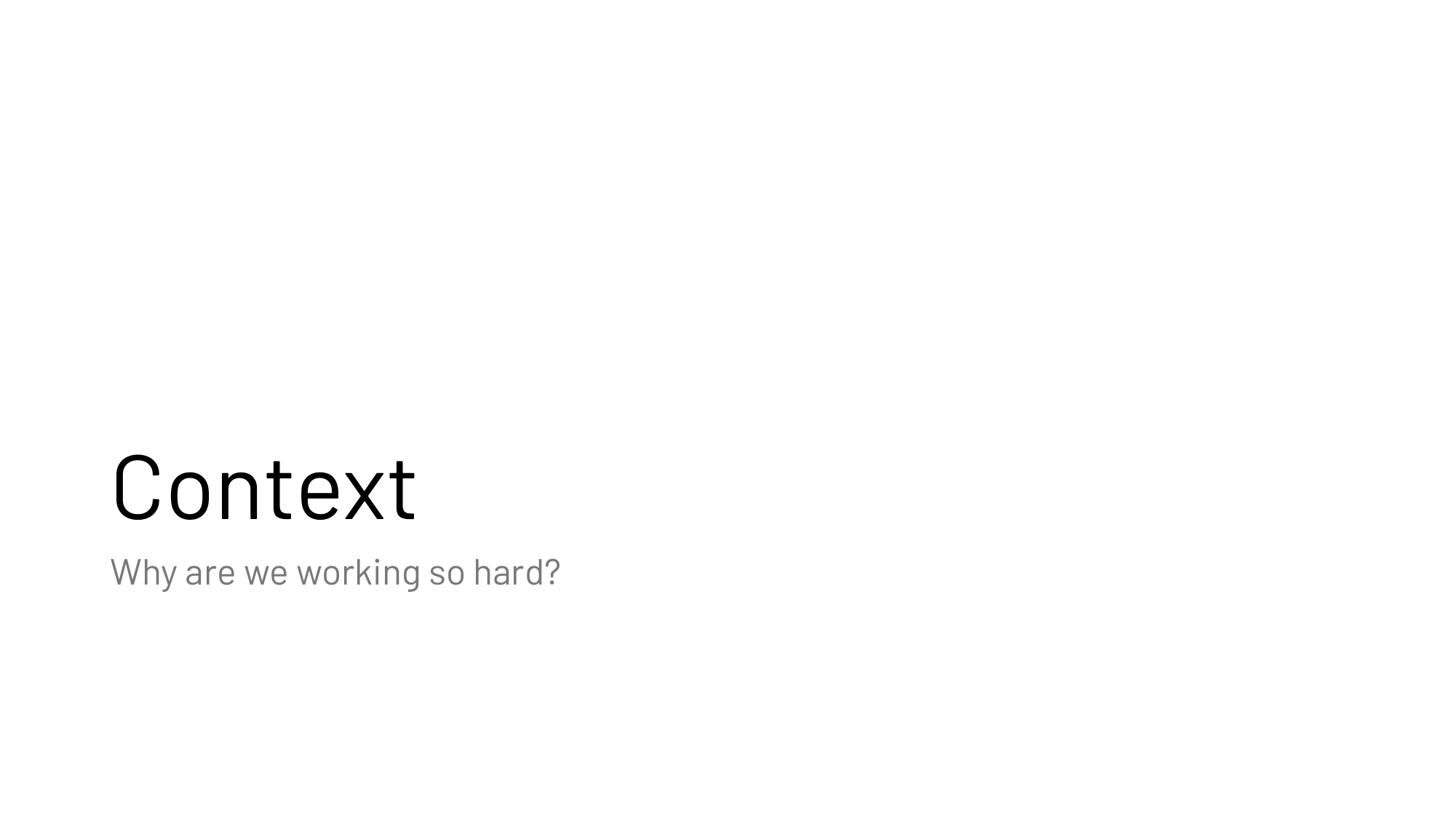

# Context
Why are we working so hard?